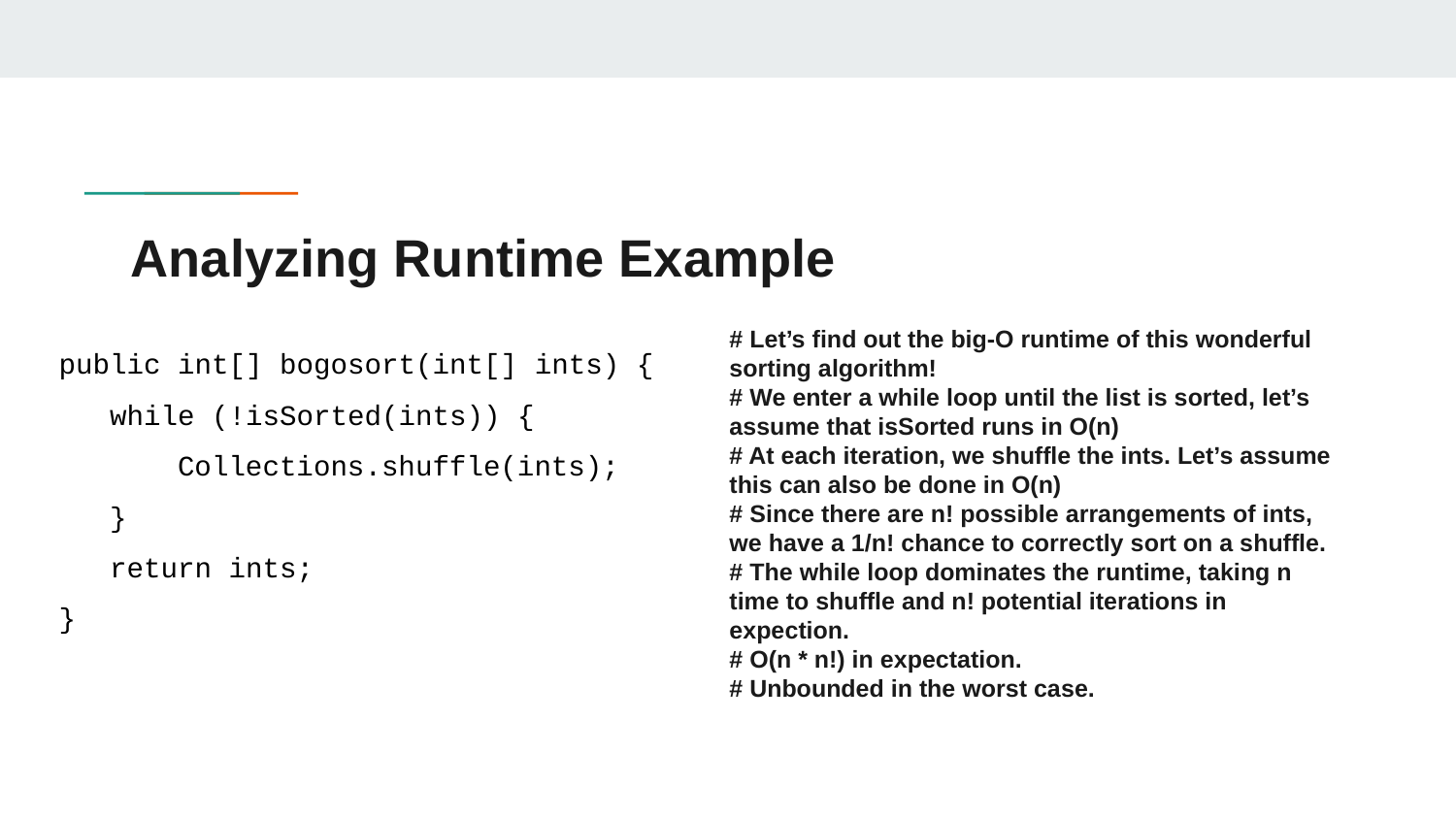

# Analyzing Runtime Example
public int[] bogosort(int[] ints) {
   while (!isSorted(ints)) {
       Collections.shuffle(ints);
   }
   return ints;
}
# Let’s find out the big-O runtime of this wonderful sorting algorithm!
# We enter a while loop until the list is sorted, let’s assume that isSorted runs in O(n)
# At each iteration, we shuffle the ints. Let’s assume this can also be done in O(n)
# Since there are n! possible arrangements of ints, we have a 1/n! chance to correctly sort on a shuffle.
# The while loop dominates the runtime, taking n time to shuffle and n! potential iterations in expection.
# O(n * n!) in expectation.
# Unbounded in the worst case.